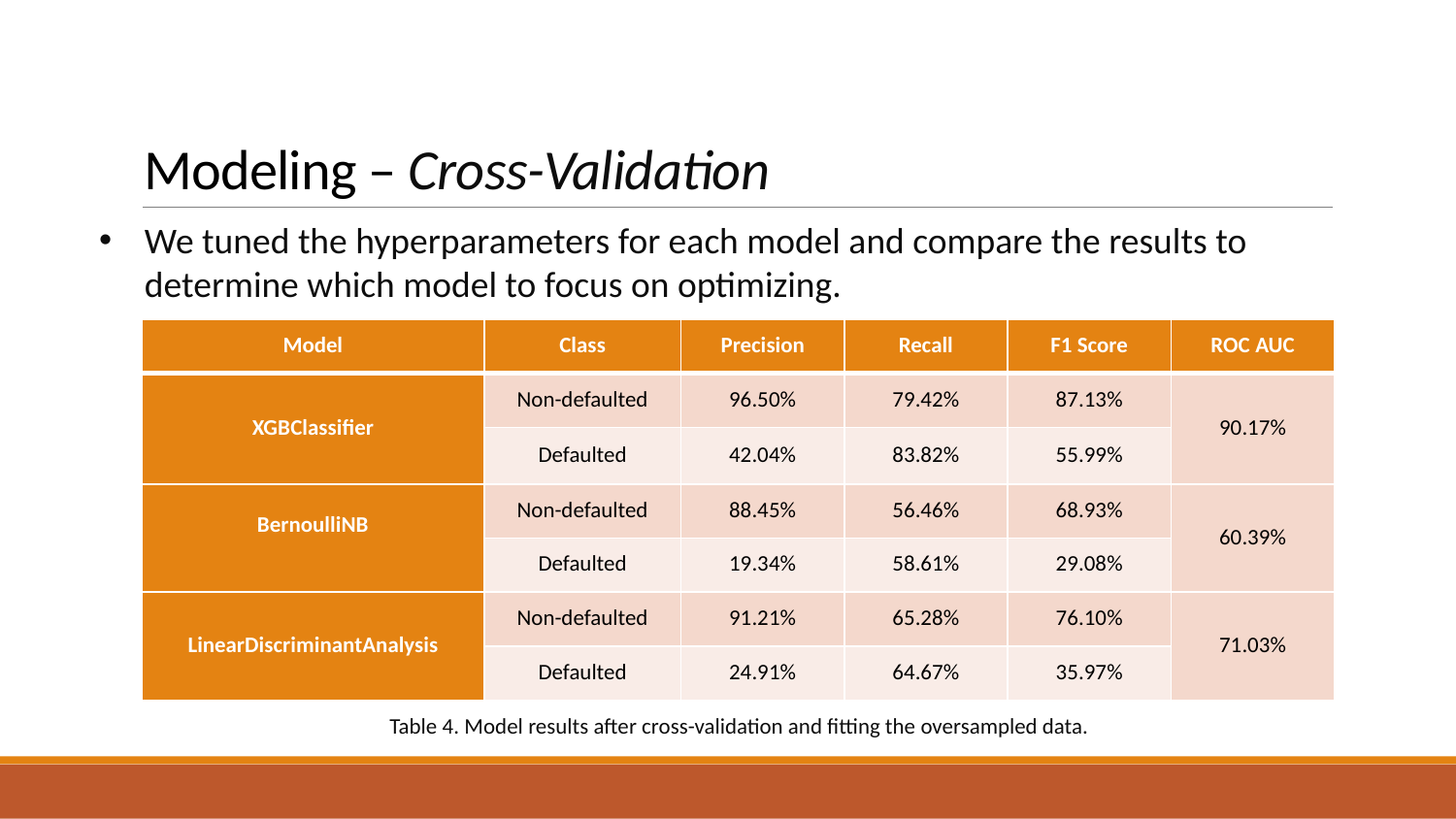

# Modeling – Cross-Validation
We tuned the hyperparameters for each model and compare the results to determine which model to focus on optimizing.
| Model | Class | Precision | Recall | F1 Score | ROC AUC |
| --- | --- | --- | --- | --- | --- |
| XGBClassifier | Non-defaulted | 96.50% | 79.42% | 87.13% | 90.17% |
|  | Defaulted | 42.04% | 83.82% | 55.99% |  |
| BernoulliNB | Non-defaulted | 88.45% | 56.46% | 68.93% | 60.39% |
|  | Defaulted | 19.34% | 58.61% | 29.08% |  |
| LinearDiscriminantAnalysis | Non-defaulted | 91.21% | 65.28% | 76.10% | 71.03% |
|  | Defaulted | 24.91% | 64.67% | 35.97% |  |
Table 4. Model results after cross-validation and fitting the oversampled data.